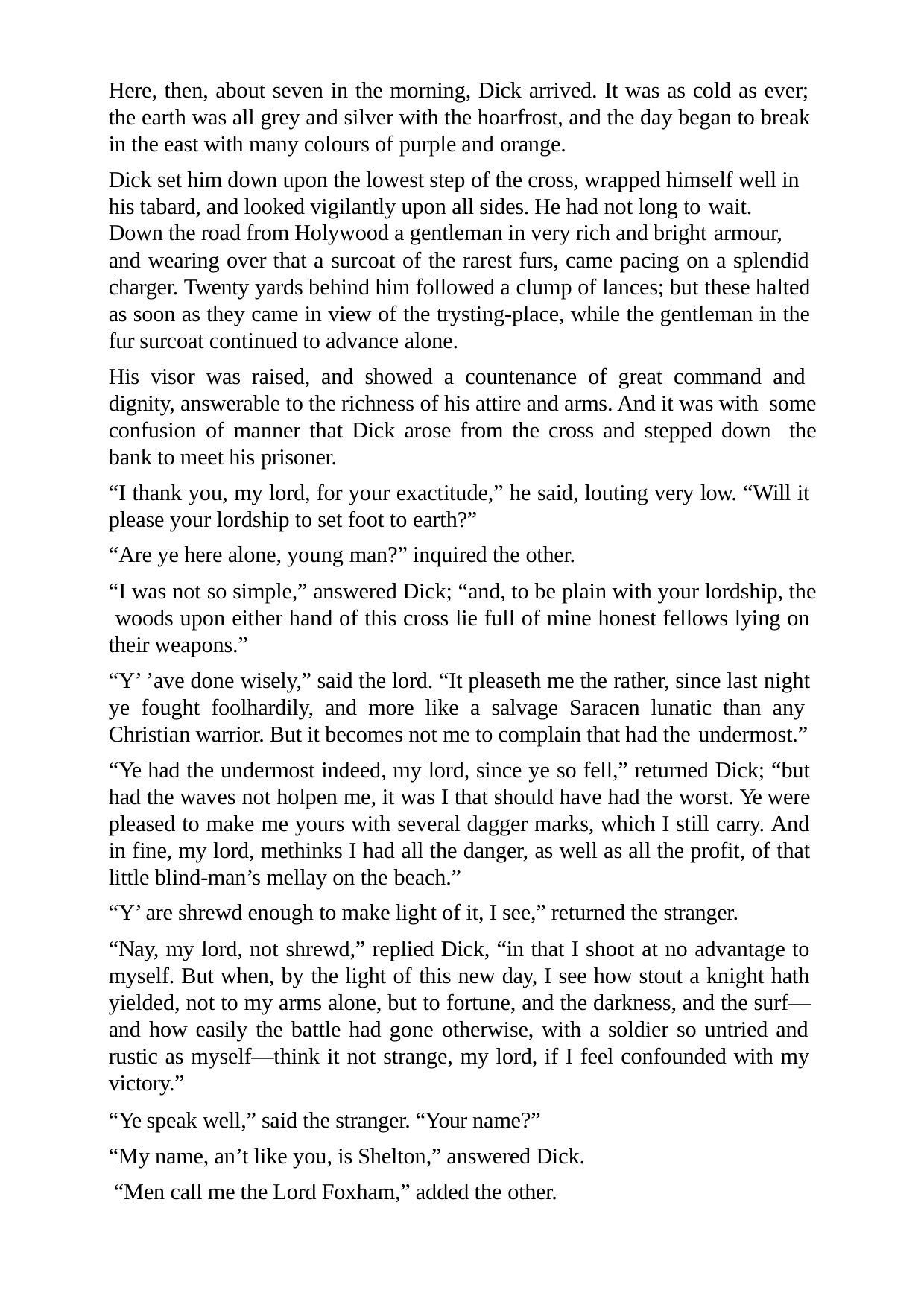

Here, then, about seven in the morning, Dick arrived. It was as cold as ever;  the earth was all grey and silver with the hoarfrost, and the day began to break  in the east with many colours of purple and orange.
Dick set him down upon the lowest step of the cross, wrapped himself well in  his tabard, and looked vigilantly upon all sides. He had not long to wait.
Down the road from Holywood a gentleman in very rich and bright armour,
and wearing over that a surcoat of the rarest furs, came pacing on a splendid  charger. Twenty yards behind him followed a clump of lances; but these halted  as soon as they came in view of the trysting-place, while the gentleman in the  fur surcoat continued to advance alone.
His visor was raised, and showed a countenance of great command and  dignity, answerable to the richness of his attire and arms. And it was with  some confusion of manner that Dick arose from the cross and stepped down  the bank to meet his prisoner.
“I thank you, my lord, for your exactitude,” he said, louting very low. “Will it  please your lordship to set foot to earth?”
“Are ye here alone, young man?” inquired the other.
“I was not so simple,” answered Dick; “and, to be plain with your lordship, the  woods upon either hand of this cross lie full of mine honest fellows lying on  their weapons.”
“Y’ ’ave done wisely,” said the lord. “It pleaseth me the rather, since last night  ye fought foolhardily, and more like a salvage Saracen lunatic than any  Christian warrior. But it becomes not me to complain that had the undermost.”
“Ye had the undermost indeed, my lord, since ye so fell,” returned Dick; “but  had the waves not holpen me, it was I that should have had the worst. Ye were  pleased to make me yours with several dagger marks, which I still carry. And  in fine, my lord, methinks I had all the danger, as well as all the profit, of that  little blind-man’s mellay on the beach.”
“Y’ are shrewd enough to make light of it, I see,” returned the stranger.
“Nay, my lord, not shrewd,” replied Dick, “in that I shoot at no advantage to  myself. But when, by the light of this new day, I see how stout a knight hath  yielded, not to my arms alone, but to fortune, and the darkness, and the surf—  and how easily the battle had gone otherwise, with a soldier so untried and  rustic as myself—think it not strange, my lord, if I feel confounded with my  victory.”
“Ye speak well,” said the stranger. “Your name?”  “My name, an’t like you, is Shelton,” answered Dick.  “Men call me the Lord Foxham,” added the other.